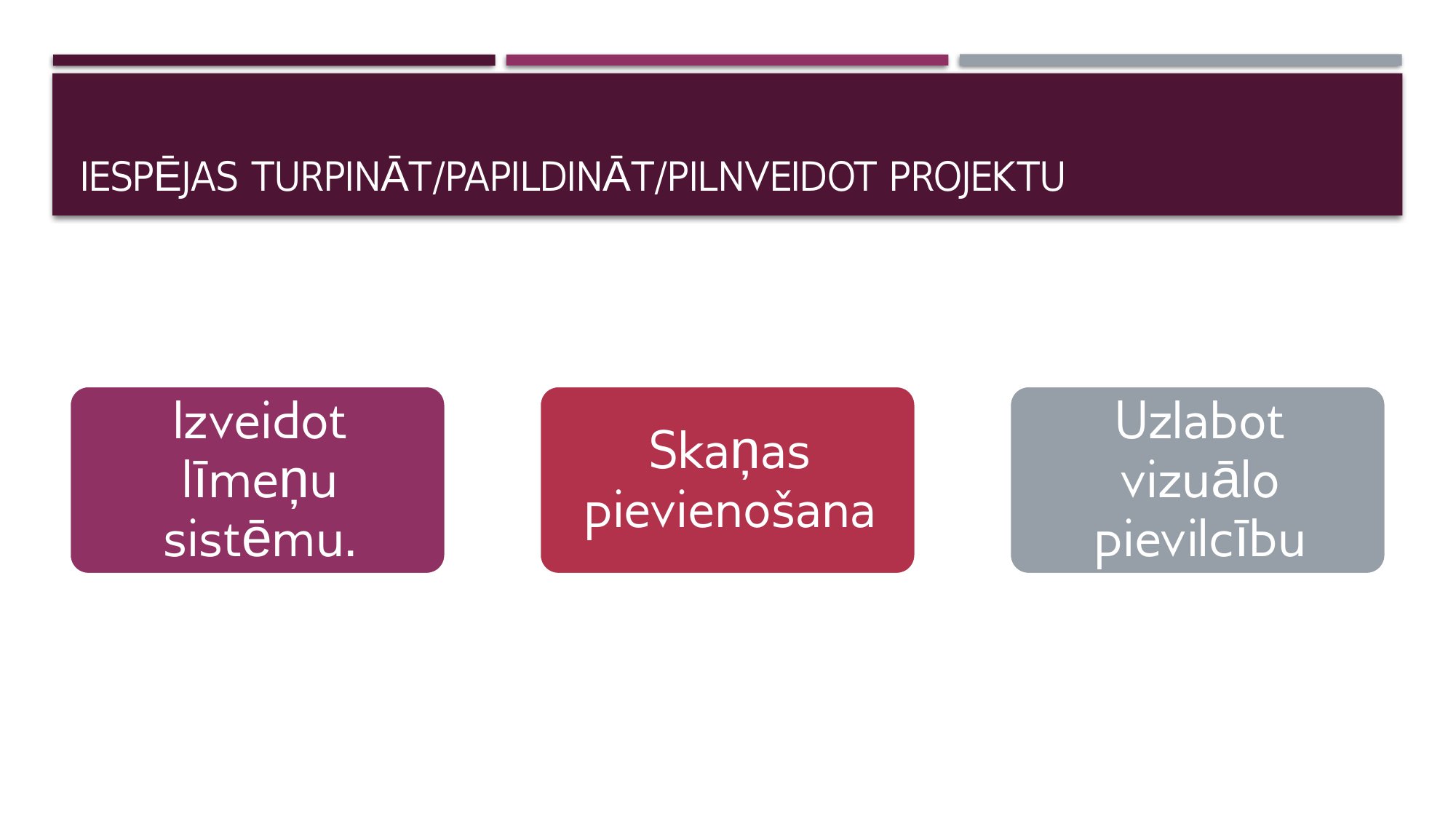

# Iespējas turpināt/papildināt/pilnveidot projektu
Izveidot līmeņu sistēmu.
Skaņas pievienošana
Uzlabot vizuālo pievilcību